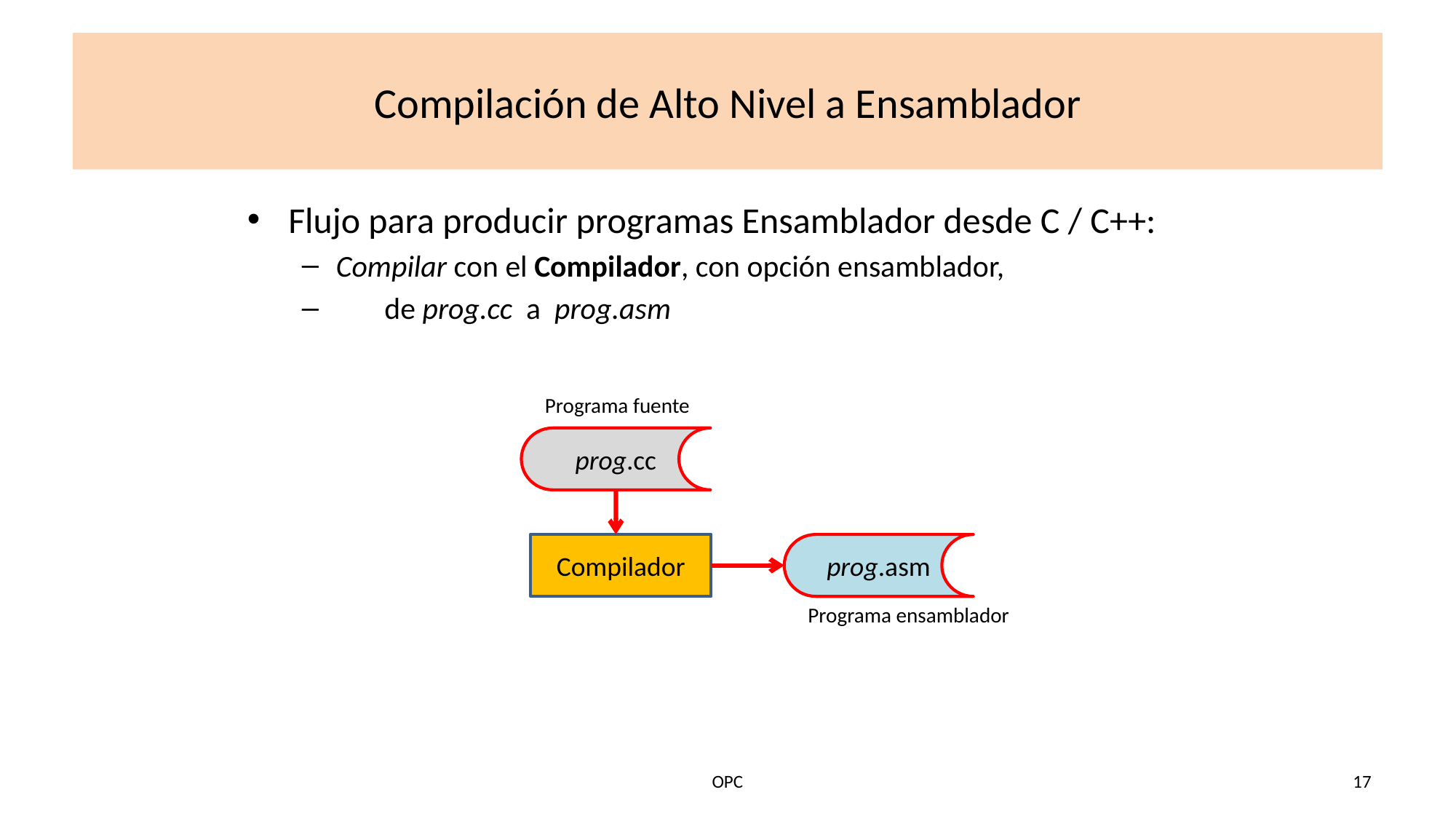

# Compilación de Alto Nivel a Ensamblador
Flujo para producir programas Ensamblador desde C / C++:
Compilar con el Compilador, con opción ensamblador,
       de prog.cc  a  prog.asm
Programa fuente
prog.cc
Compilador
prog.asm
Programa ensamblador
OPC
17